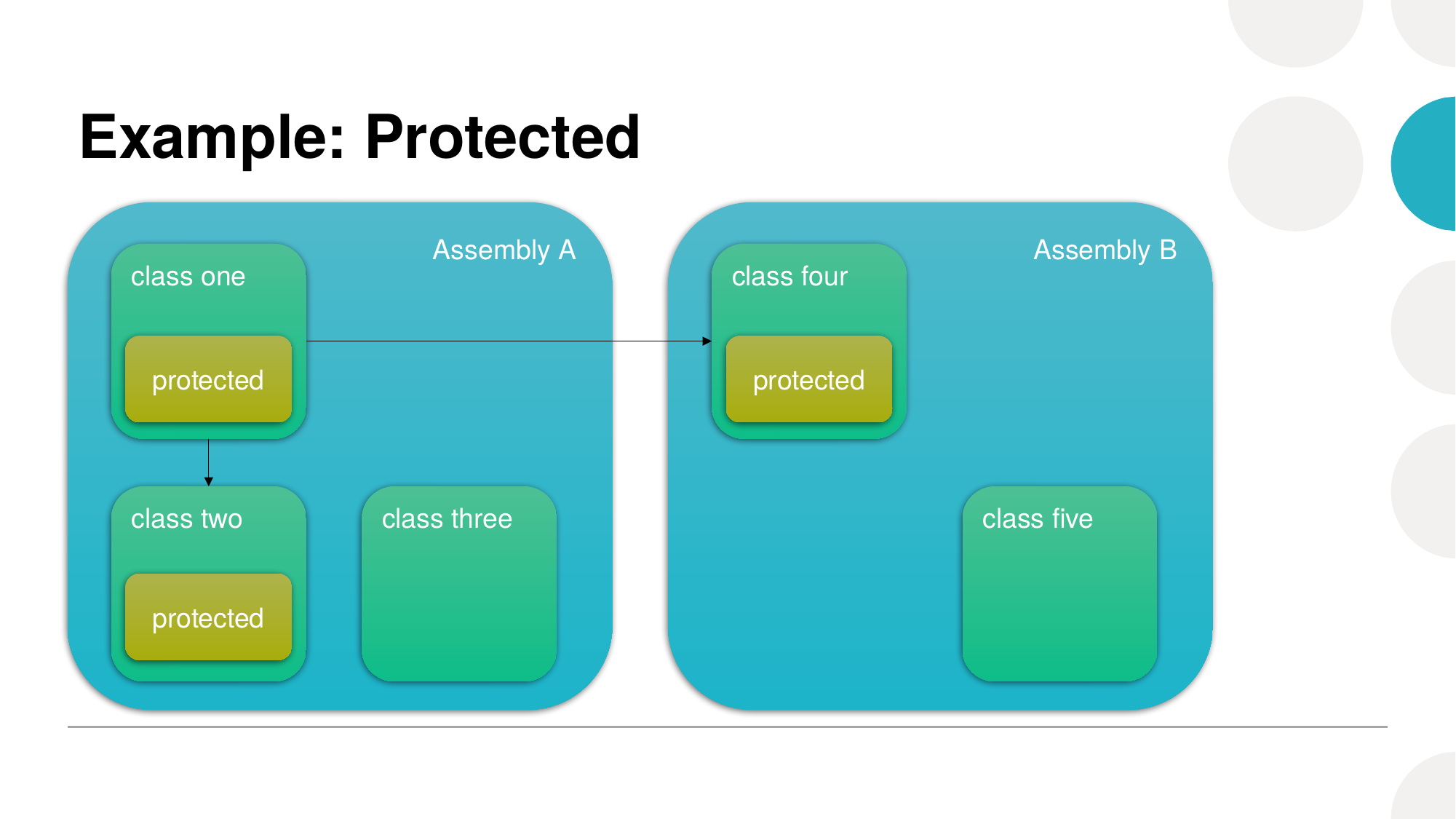

# Example: Protected
Assembly A
Assembly B
class one
class four
protected
protected
class two
class three
class five
protected